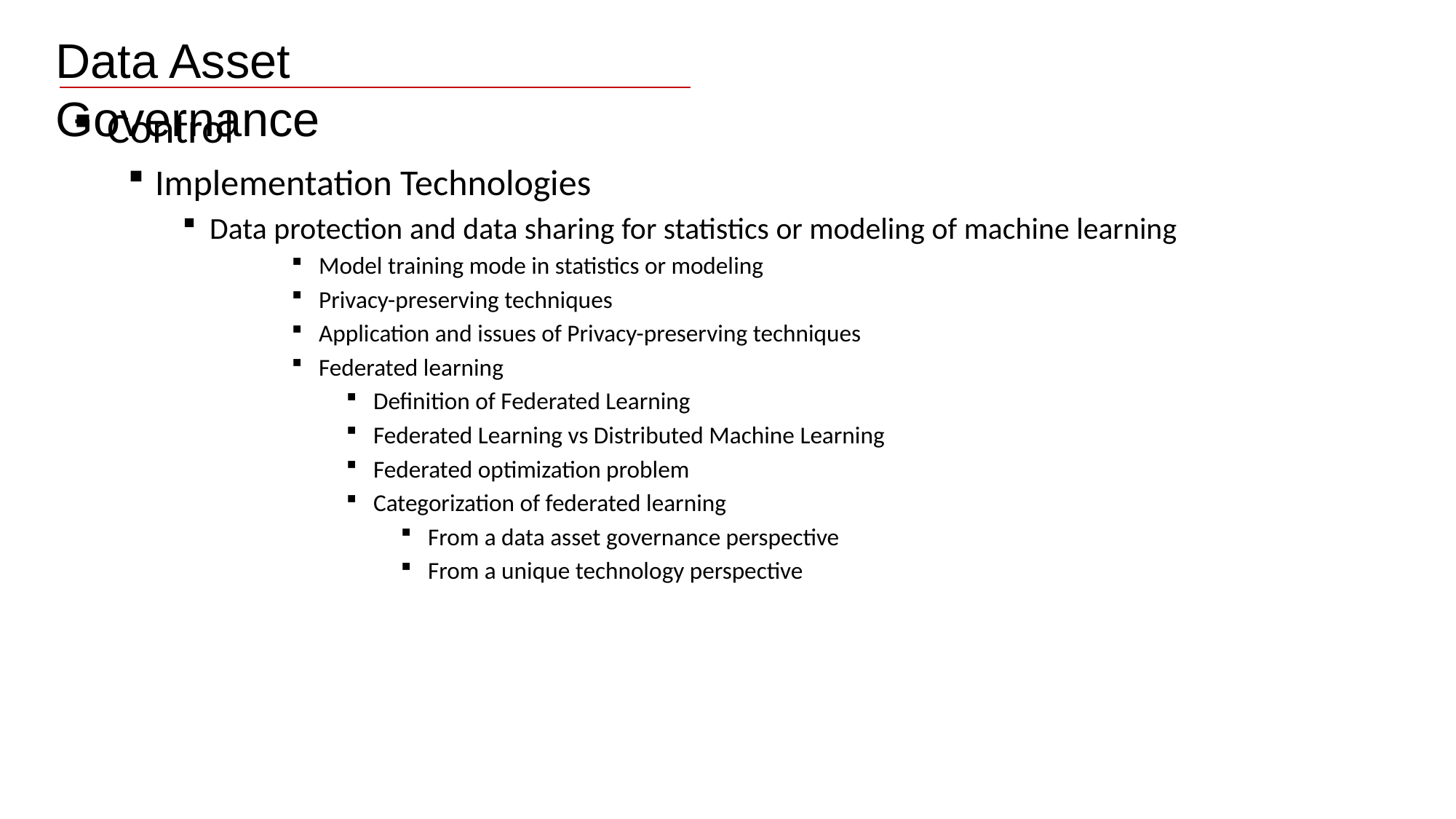

Data Asset Governance
Control
Implementation Technologies
Data protection and data sharing for statistics or modeling of machine learning
Model training mode in statistics or modeling
Privacy-preserving techniques
Application and issues of Privacy-preserving techniques
Federated learning
Definition of Federated Learning
Federated Learning vs Distributed Machine Learning
Federated optimization problem
Categorization of federated learning
From a data asset governance perspective
From a unique technology perspective